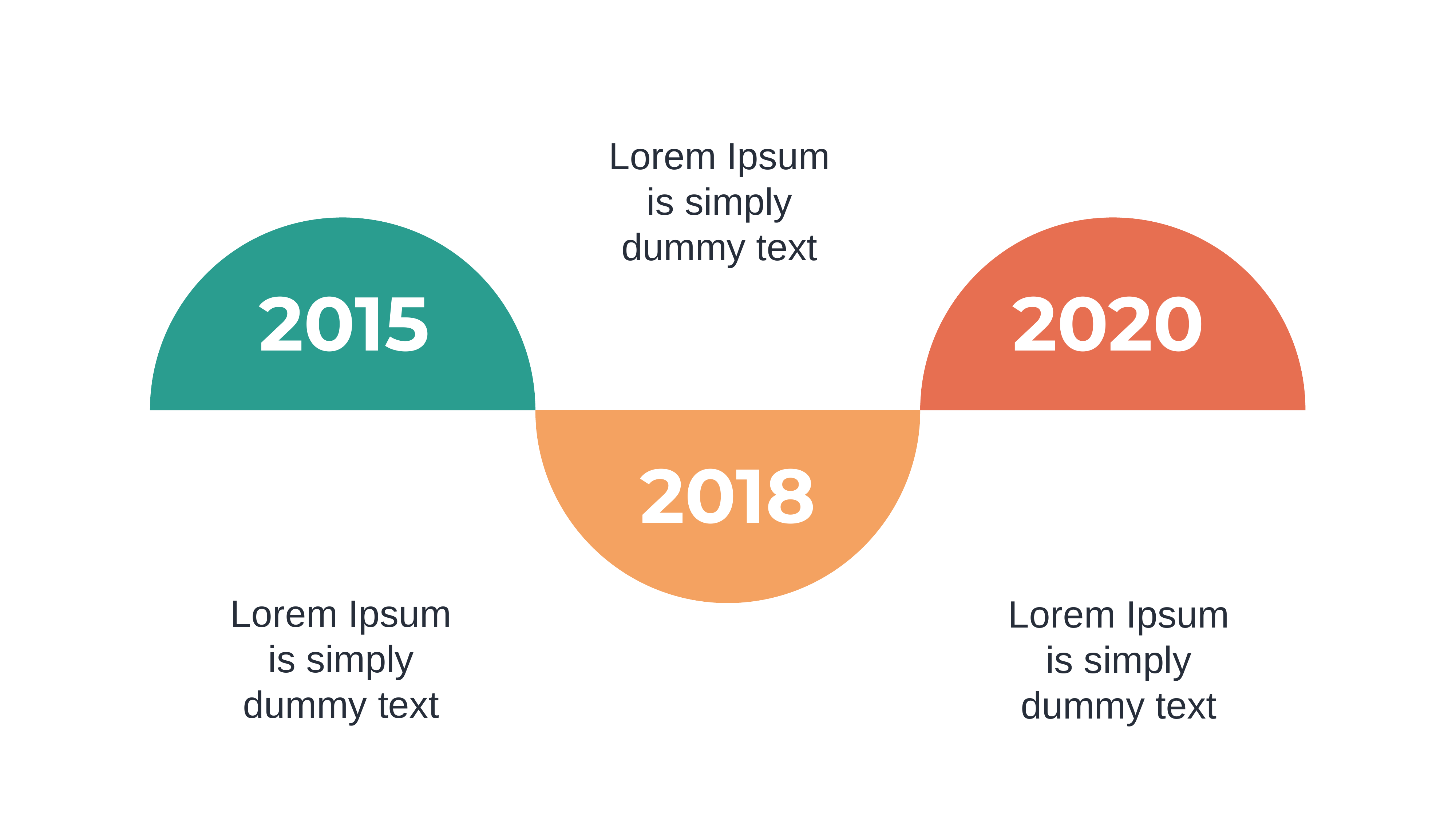

Lorem Ipsum is simply dummy text

2015
2020

2018
Lorem Ipsum is simply dummy text
Lorem Ipsum is simply dummy text